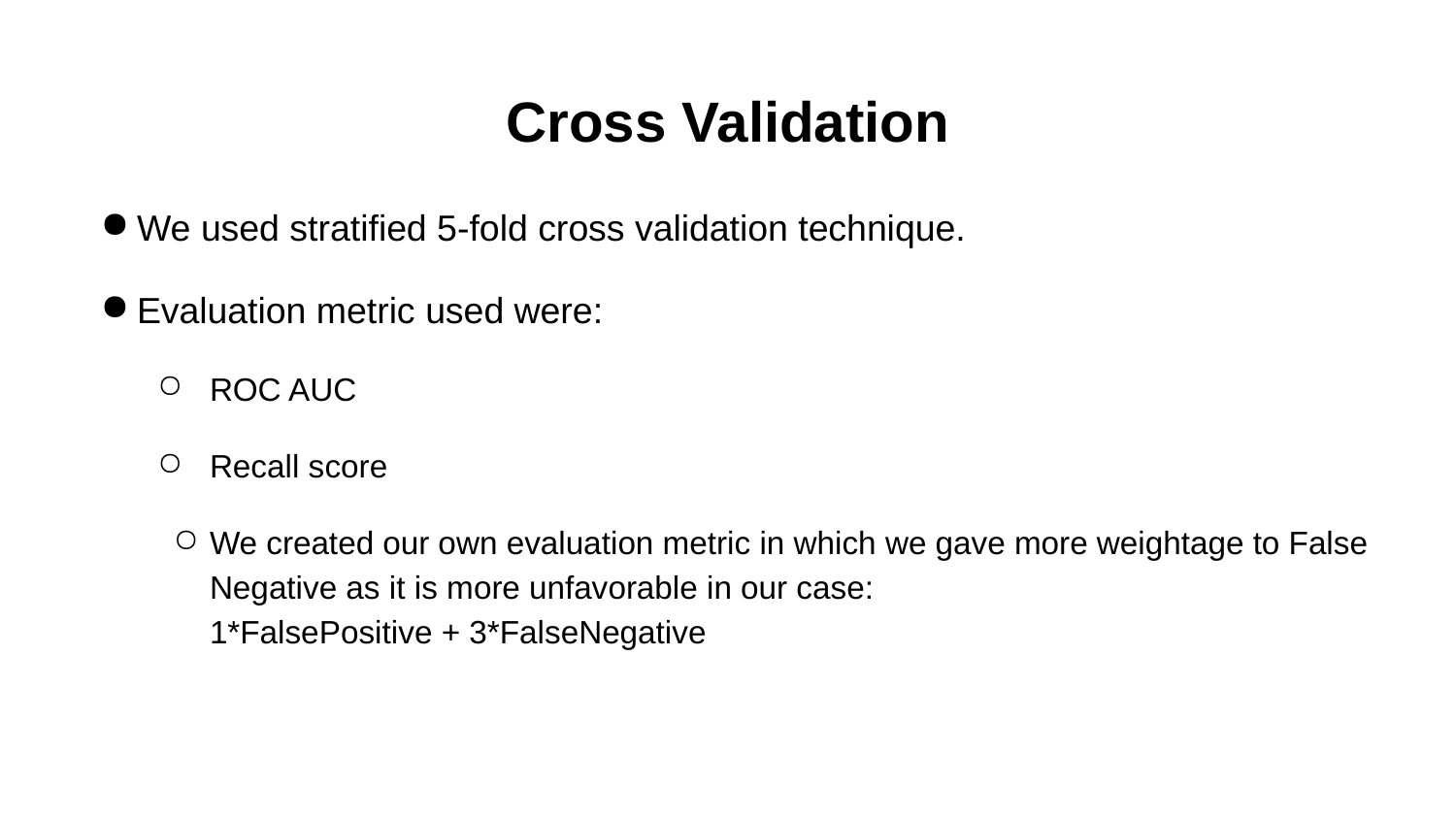

# Cross Validation
We used stratified 5-fold cross validation technique.
Evaluation metric used were:
ROC AUC
Recall score
We created our own evaluation metric in which we gave more weightage to False Negative as it is more unfavorable in our case:
1*FalsePositive + 3*FalseNegative